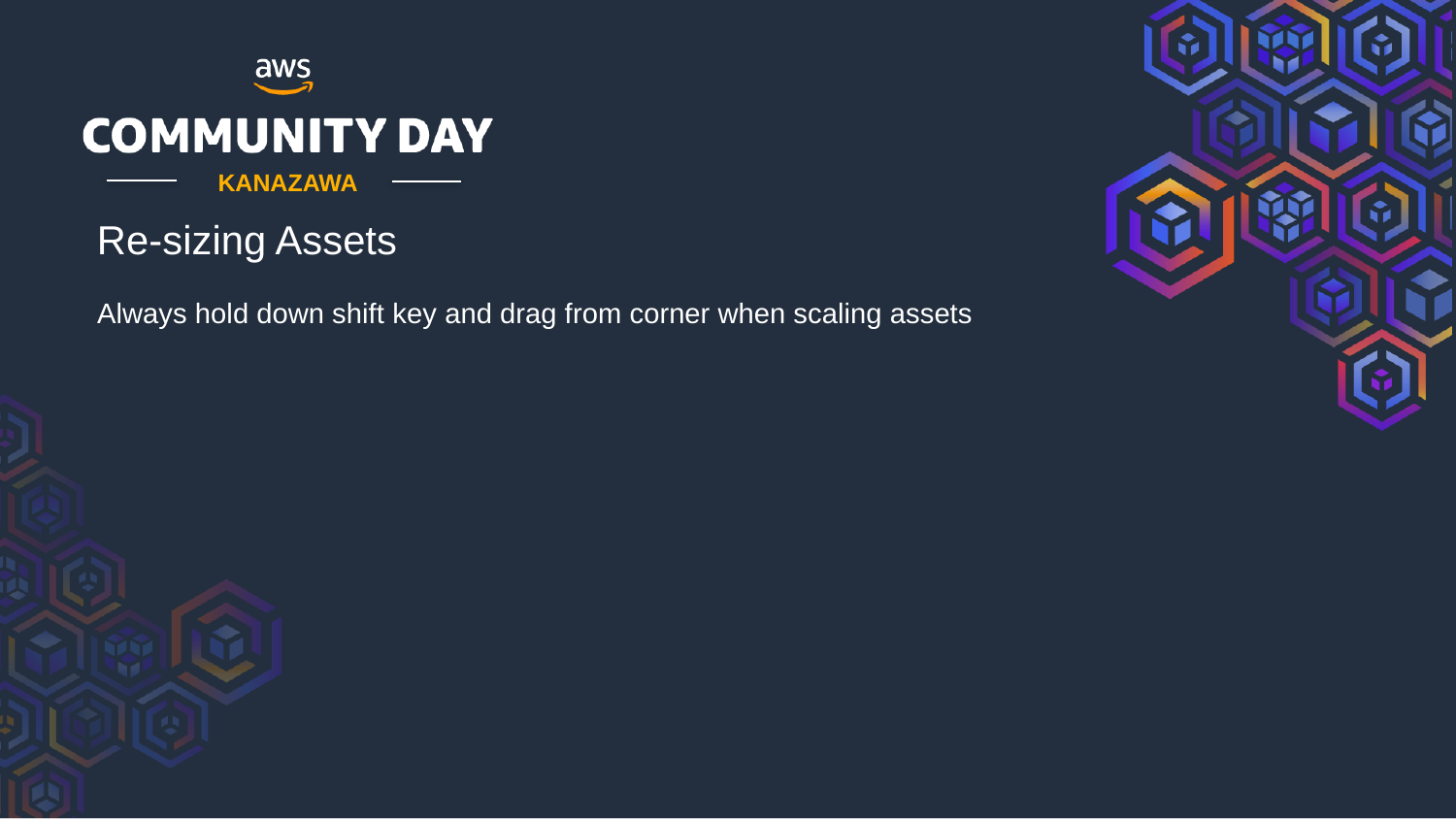

KANAZAWA
Re-sizing Assets
Always hold down shift key and drag from corner when scaling assets